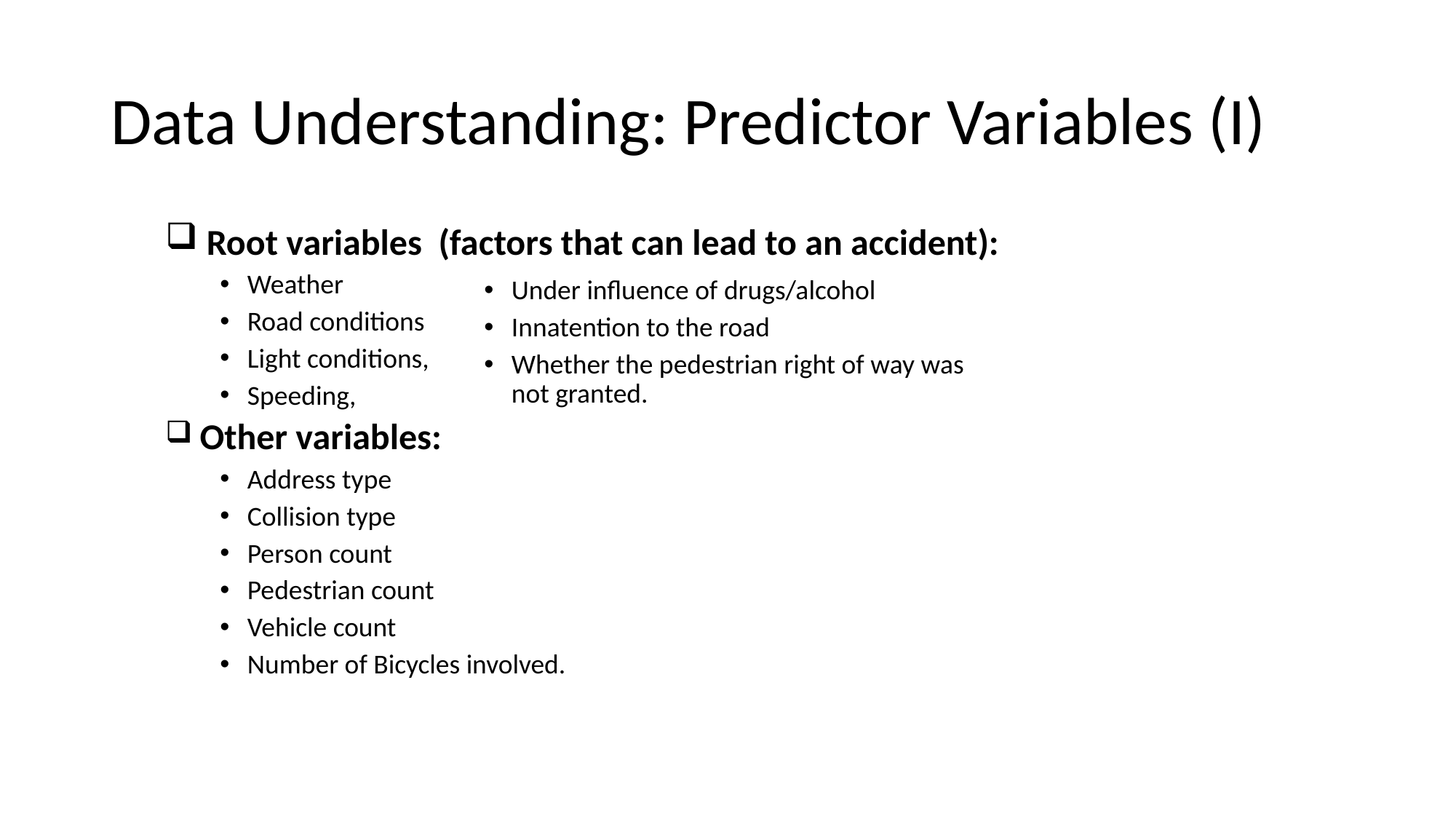

# Data Understanding: Predictor Variables (I)
 Root variables  (factors that can lead to an accident):
Weather
Road conditions
Light conditions,
Speeding,
 Other variables:
Address type
Collision type
Person count
Pedestrian count
Vehicle count
Number of Bicycles involved.

Under influence of drugs/alcohol
Innatention to the road
Whether the pedestrian right of way was not granted.